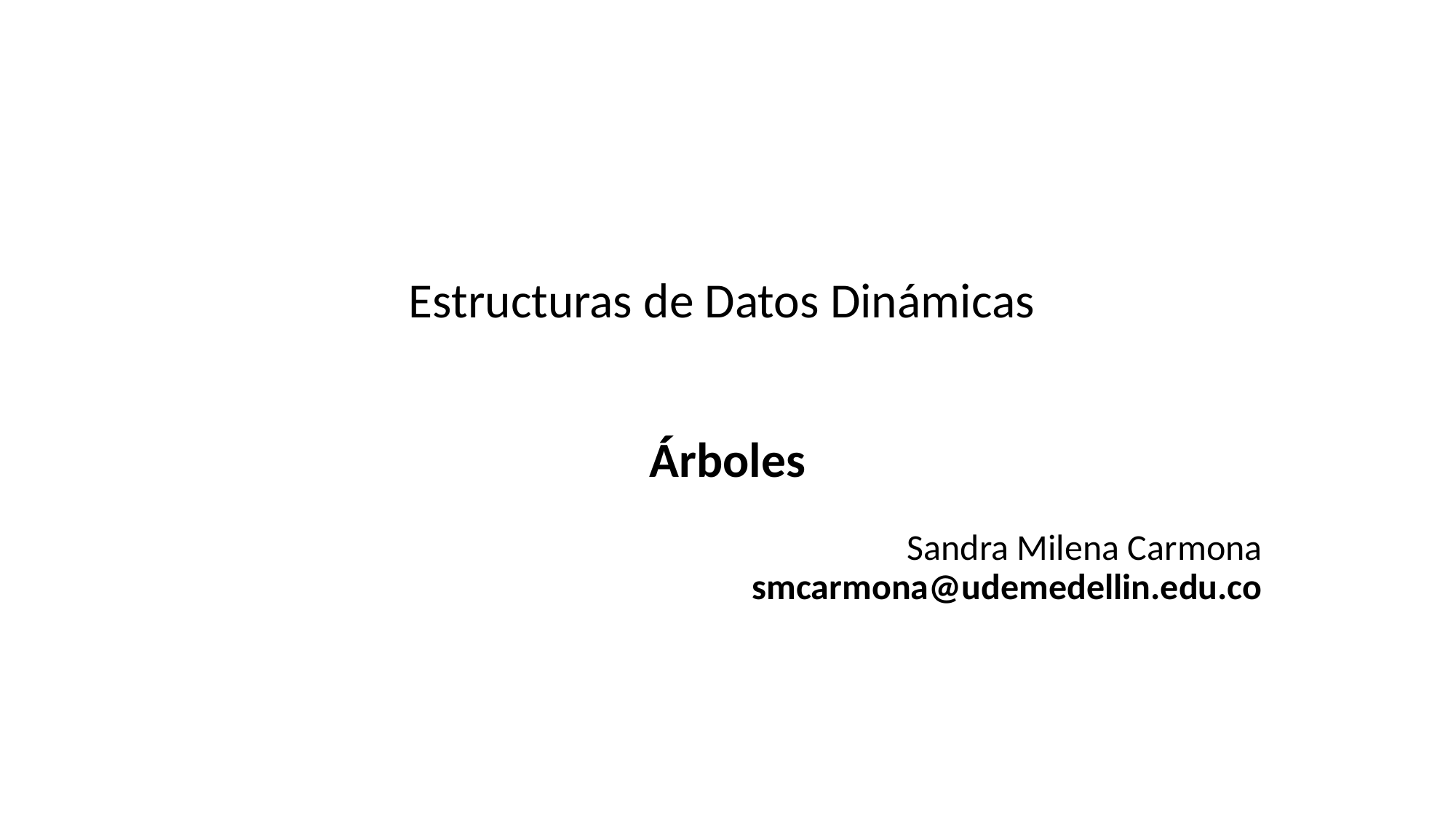

# Estructuras de Datos Dinámicas Árboles
Sandra Milena Carmona
smcarmona@udemedellin.edu.co